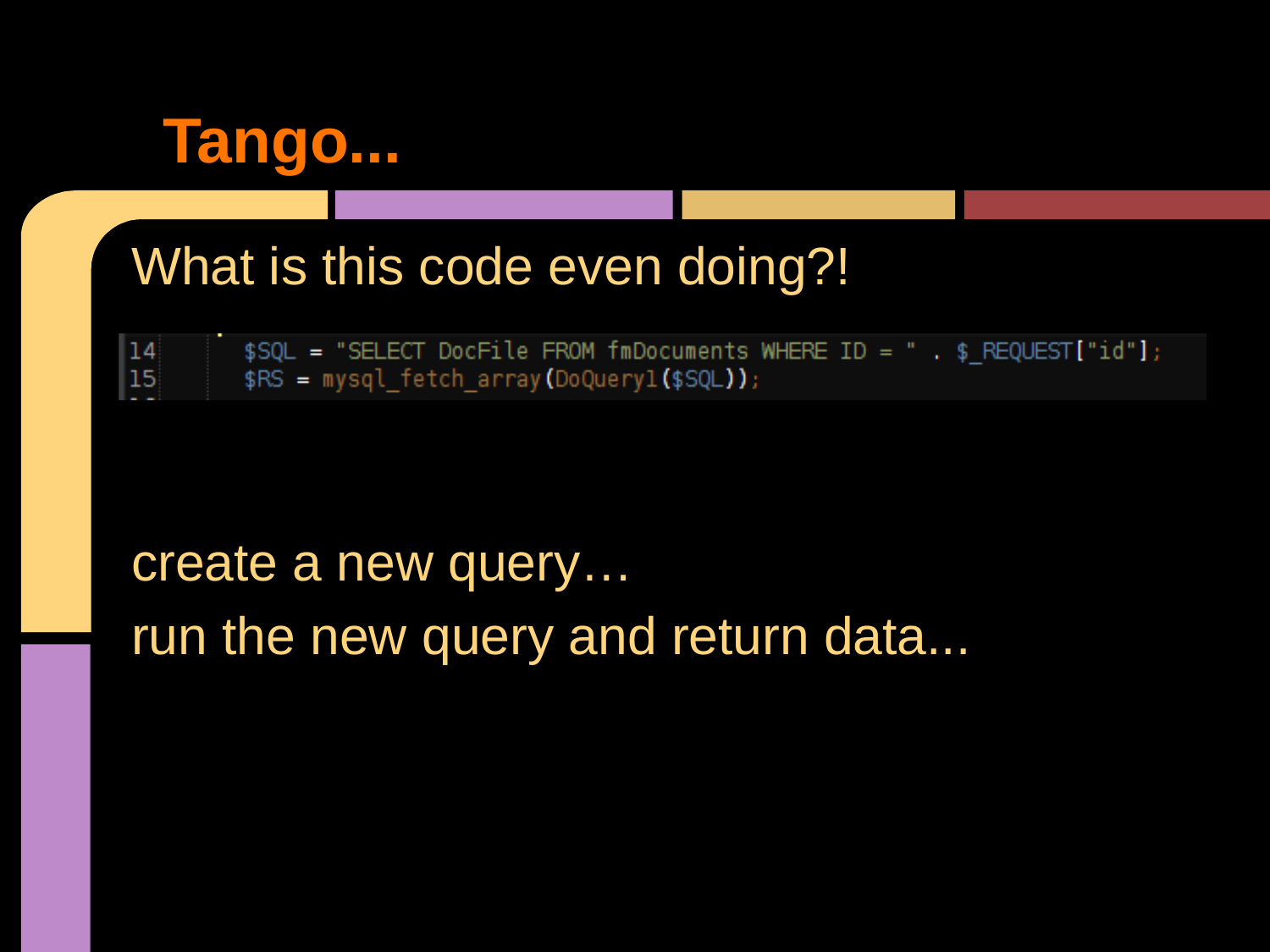

# Tango...
What is this code even doing?!

create a new query…
run the new query and return data...